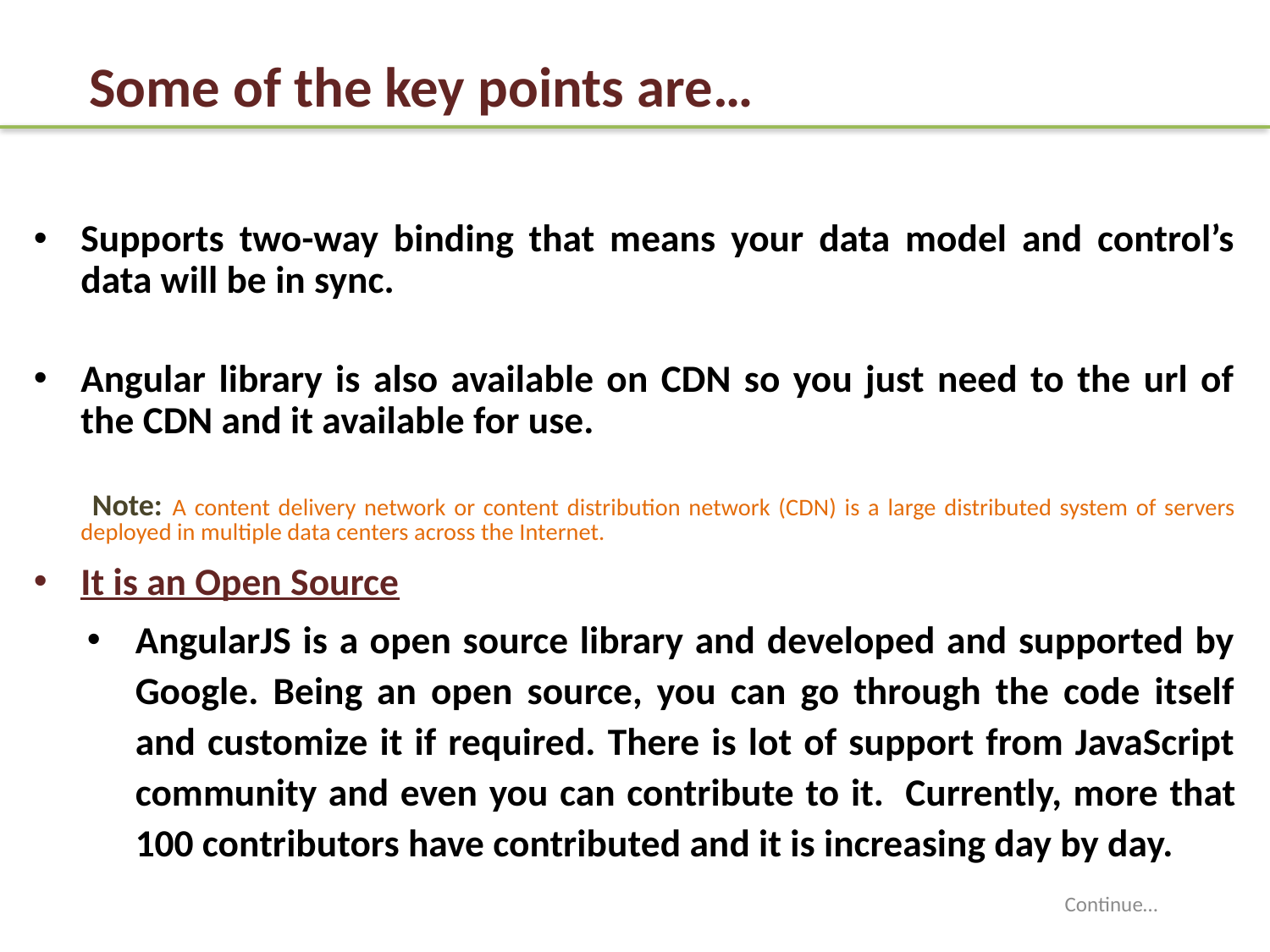

# Some of the key points are…

Supports two-way binding that means your data model and control’s data will be in sync.

Angular library is also available on CDN so you just need to the url of the CDN and it available for use.

      Note: A content delivery network or content distribution network (CDN) is a large distributed system of servers deployed in multiple data centers across the Internet.
It is an Open Source
AngularJS is a open source library and developed and supported by Google. Being an open source, you can go through the code itself and customize it if required. There is lot of support from JavaScript community and even you can contribute to it.  Currently, more that 100 contributors have contributed and it is increasing day by day.

Continue…